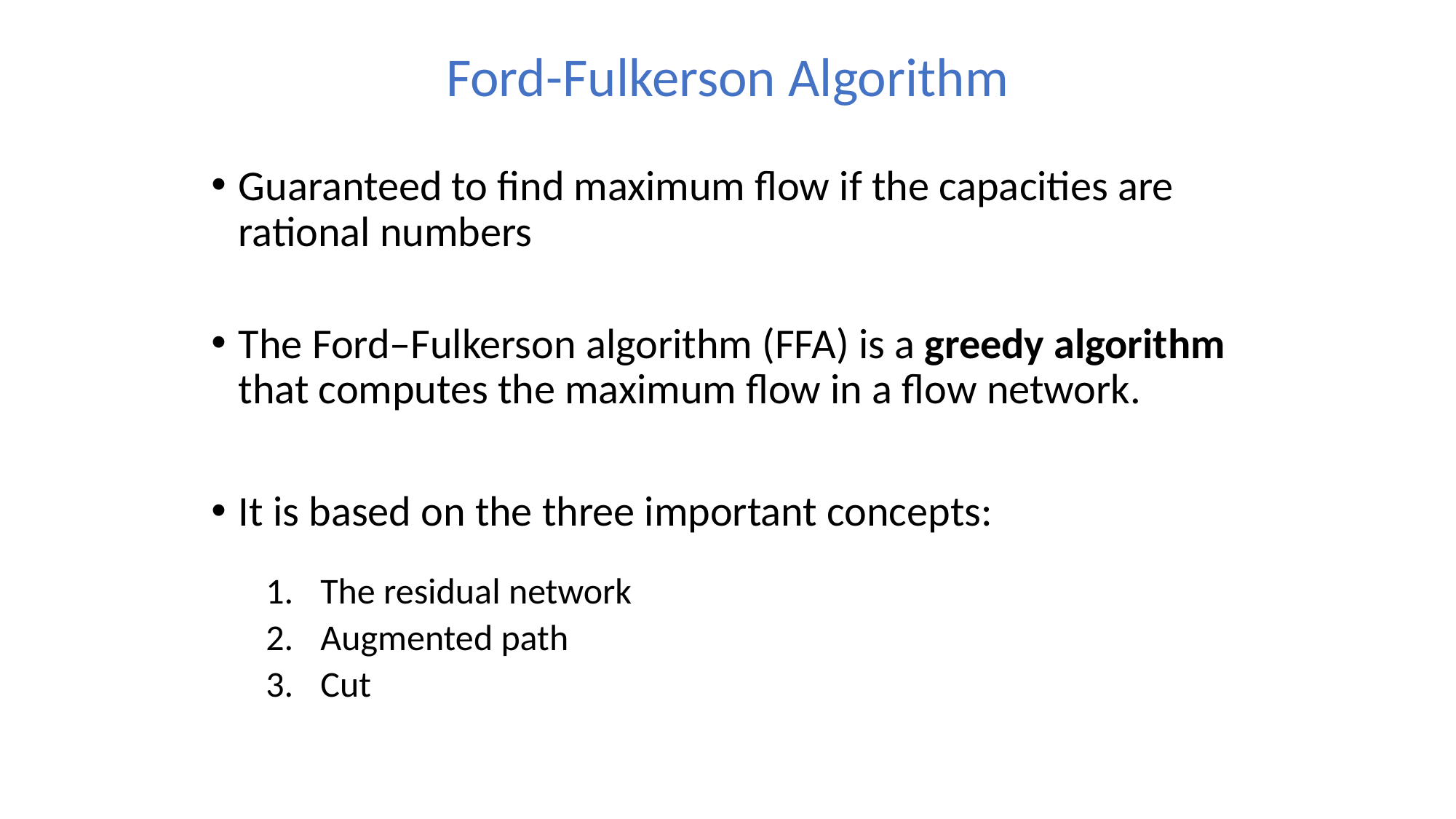

# Ford-Fulkerson Algorithm
Guaranteed to find maximum flow if the capacities are rational numbers
The Ford–Fulkerson algorithm (FFA) is a greedy algorithm that computes the maximum flow in a flow network.

It is based on the three important concepts:
The residual network
Augmented path
Cut